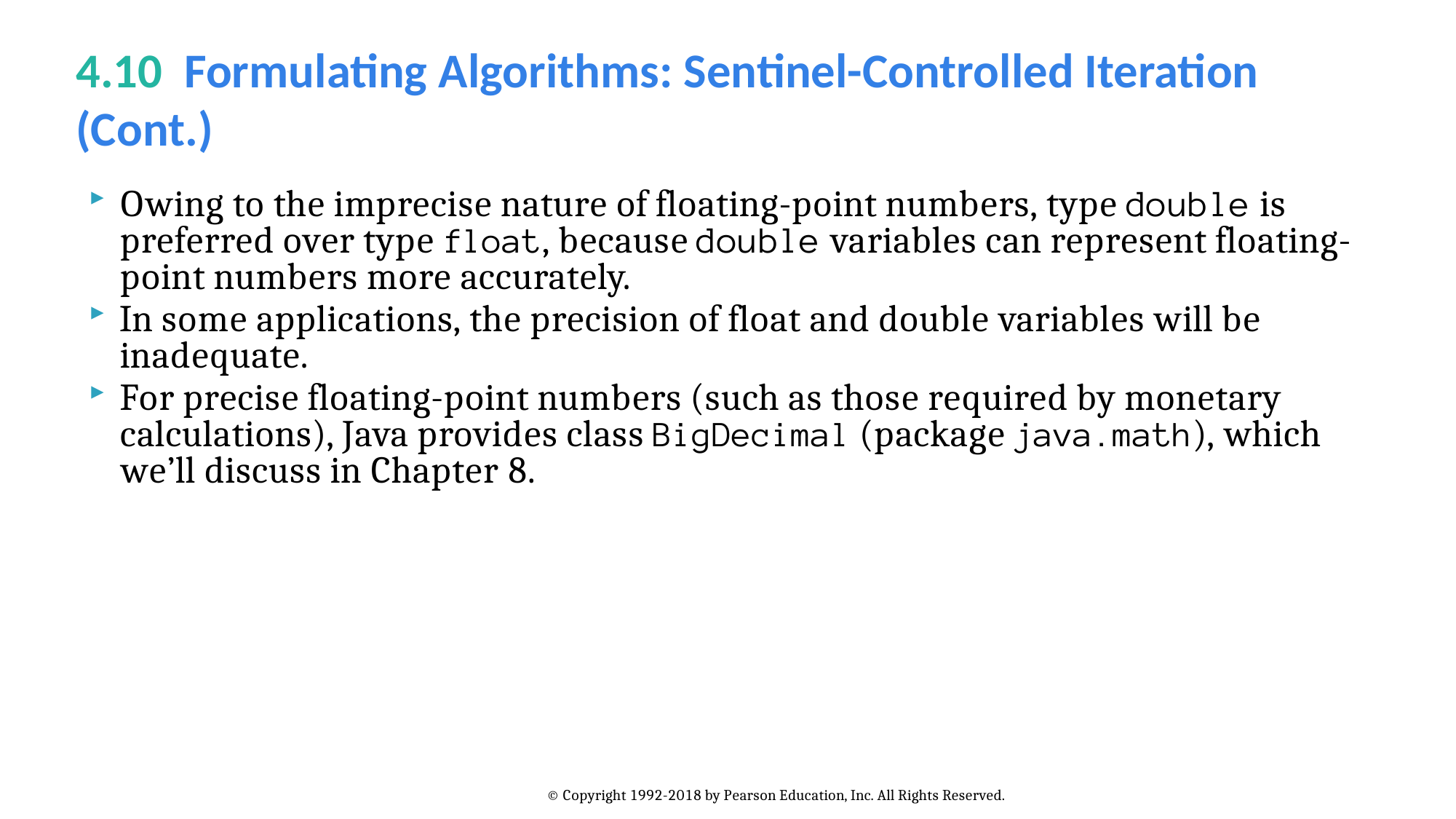

# 4.10  Formulating Algorithms: Sentinel-Controlled Iteration (Cont.)
Owing to the imprecise nature of floating-point numbers, type double is preferred over type float, because double variables can represent floating-point numbers more accurately.
In some applications, the precision of float and double variables will be inadequate.
For precise floating-point numbers (such as those required by monetary calculations), Java provides class BigDecimal (package java.math), which we’ll discuss in Chapter 8.
© Copyright 1992-2018 by Pearson Education, Inc. All Rights Reserved.